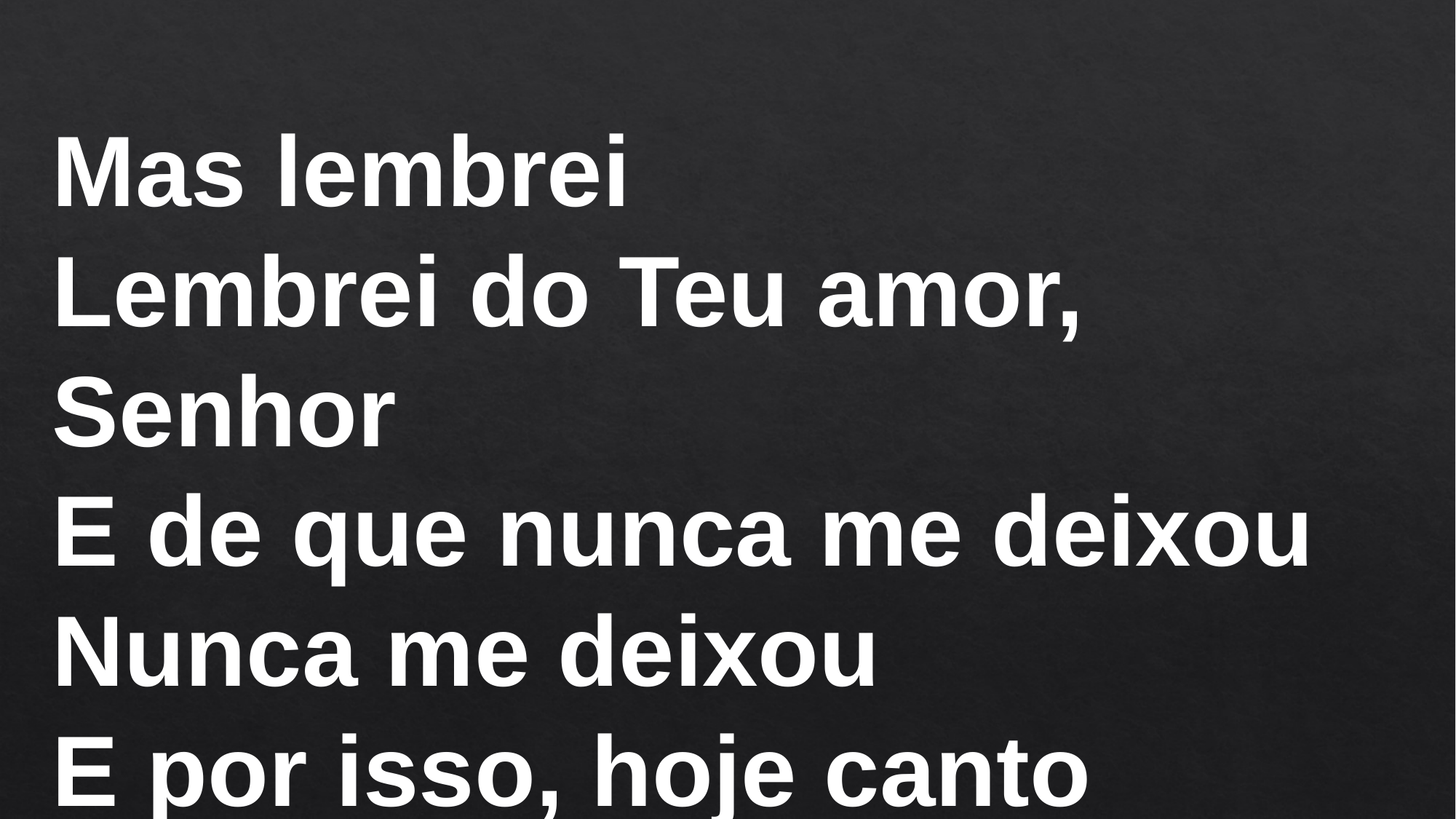

Mas lembrei
Lembrei do Teu amor, Senhor
E de que nunca me deixou
Nunca me deixou
E por isso, hoje canto assim